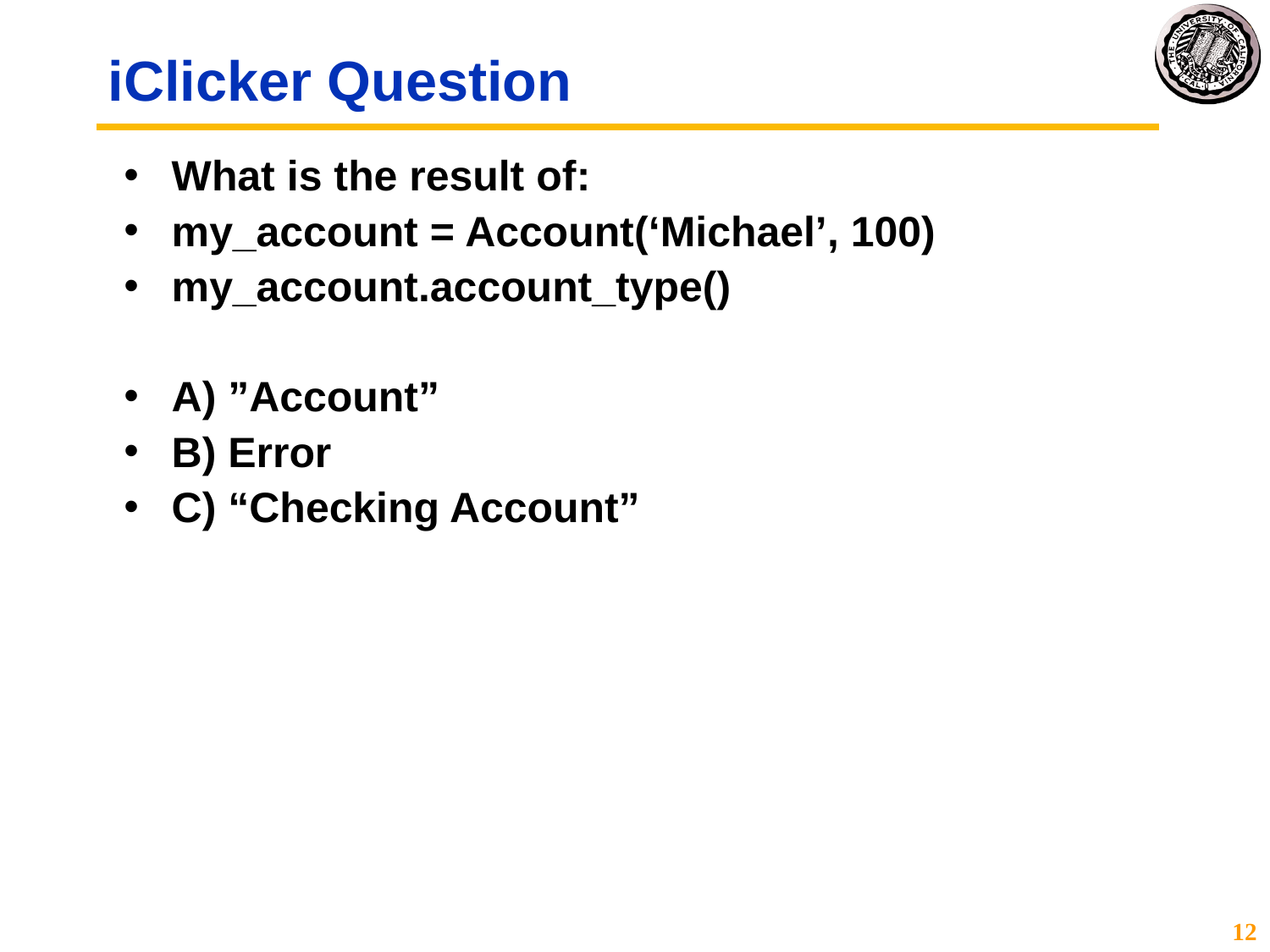

# iClicker Question
What is the result of:
my_account = Account(‘Michael’, 100)
my_account.account_type()

A) ”Account”
B) Error
C) “Checking Account”
12